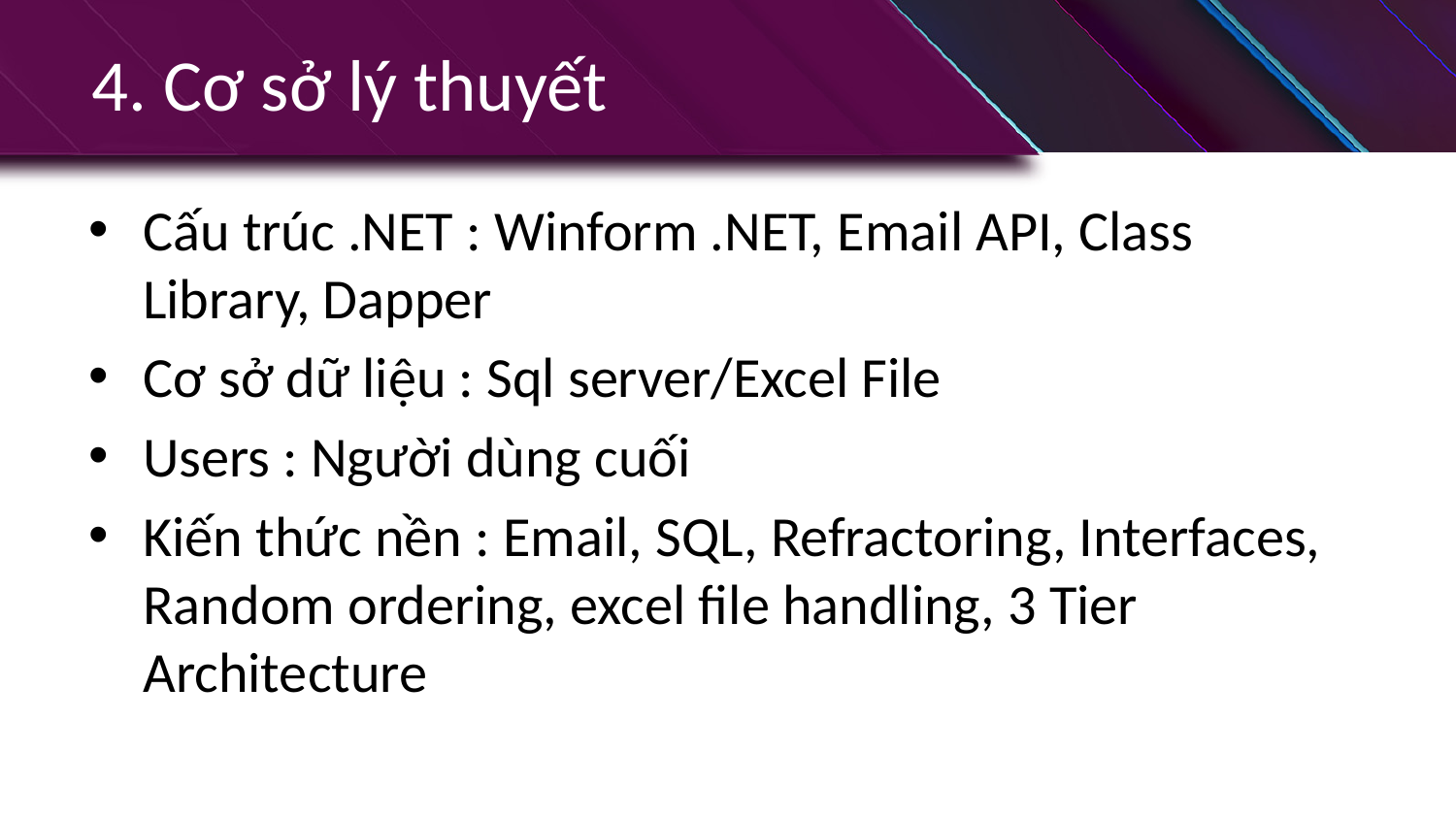

# 4. Cơ sở lý thuyết
Cấu trúc .NET : Winform .NET, Email API, Class Library, Dapper
Cơ sở dữ liệu : Sql server/Excel File
Users : Người dùng cuối
Kiến thức nền : Email, SQL, Refractoring, Interfaces, Random ordering, excel file handling, 3 Tier Architecture